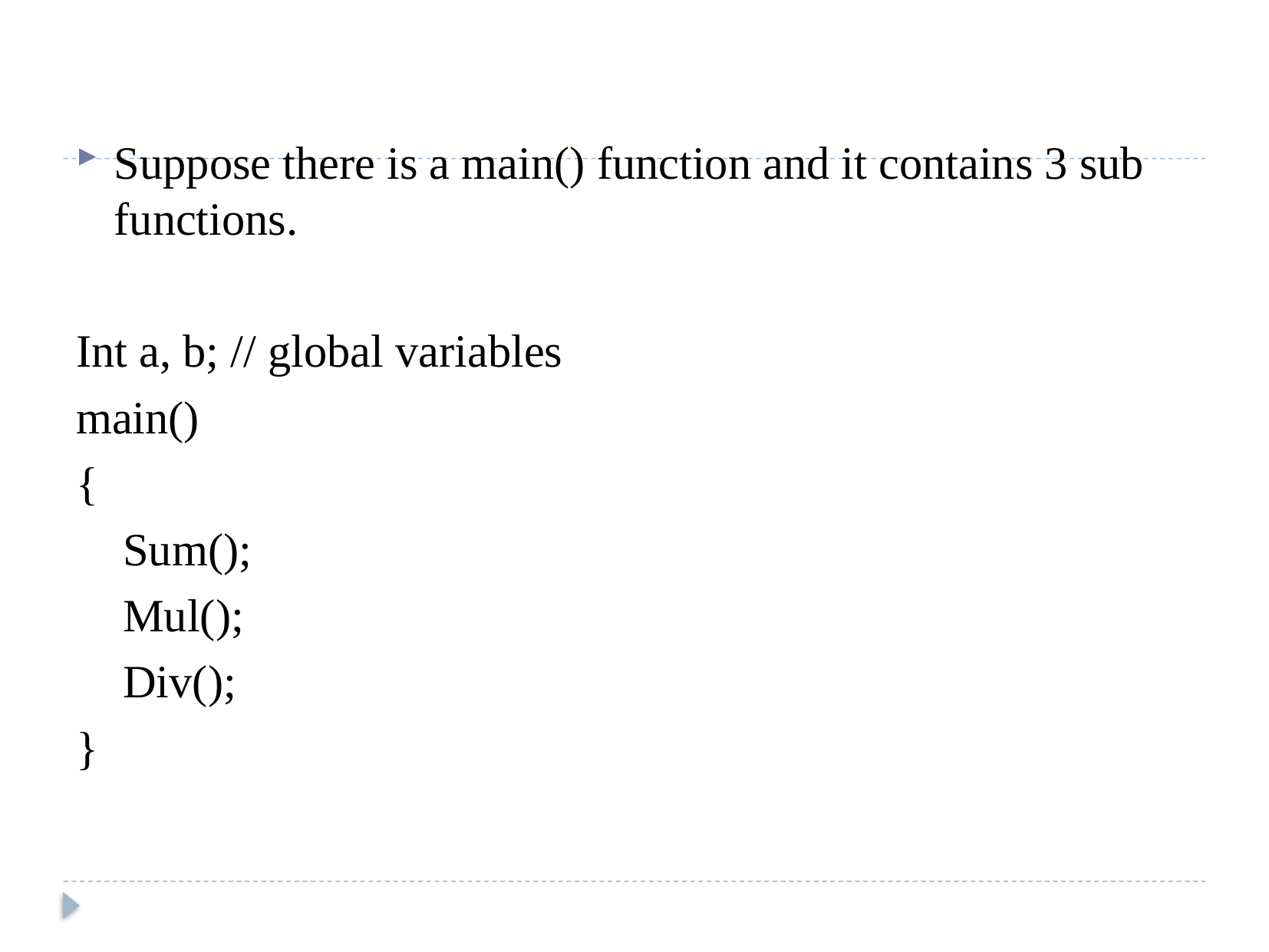

#
Suppose there is a main() function and it contains 3 sub functions.

Int a, b; // global variables
main()
{
    Sum();
    Mul();
    Div();
}